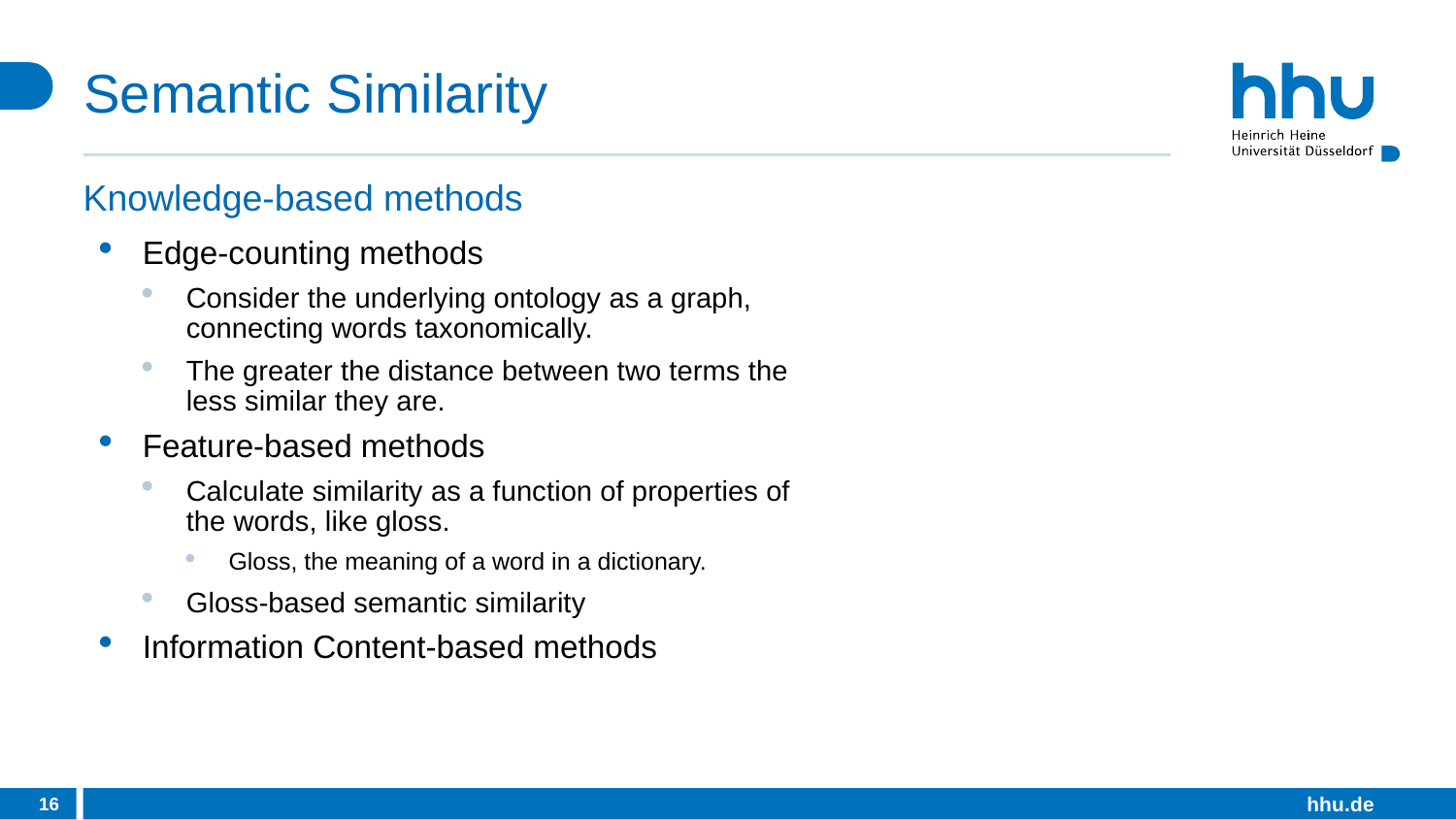

# Semantic Similarity
Knowledge-based methods
Edge-counting methods
Consider the underlying ontology as a graph, connecting words taxonomically.
The greater the distance between two terms the less similar they are.
Feature-based methods
Calculate similarity as a function of properties of the words, like gloss.
Gloss, the meaning of a word in a dictionary.
Gloss-based semantic similarity
Information Content-based methods

16